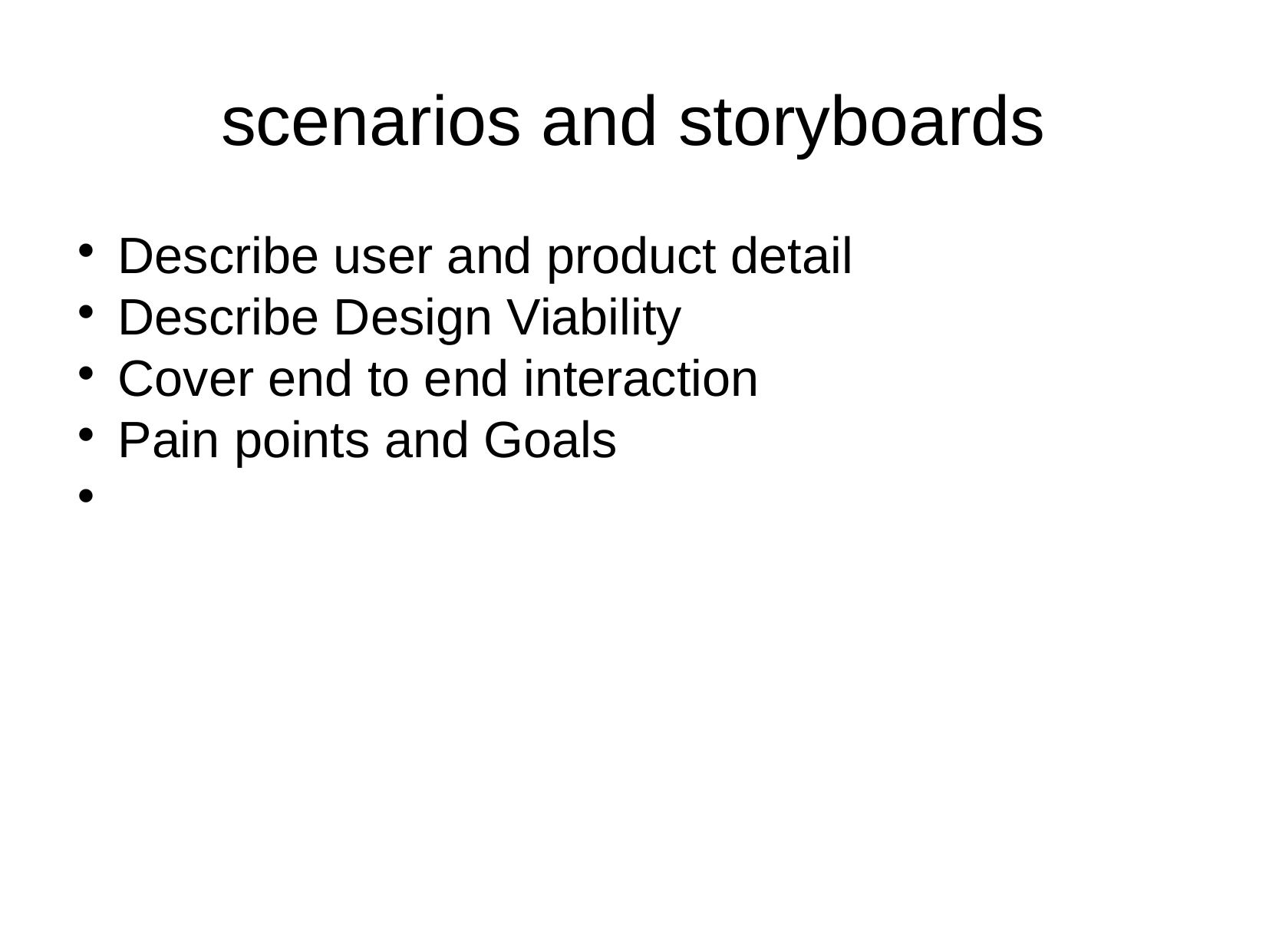

scenarios and storyboards
Describe user and product detail
Describe Design Viability
Cover end to end interaction
Pain points and Goals